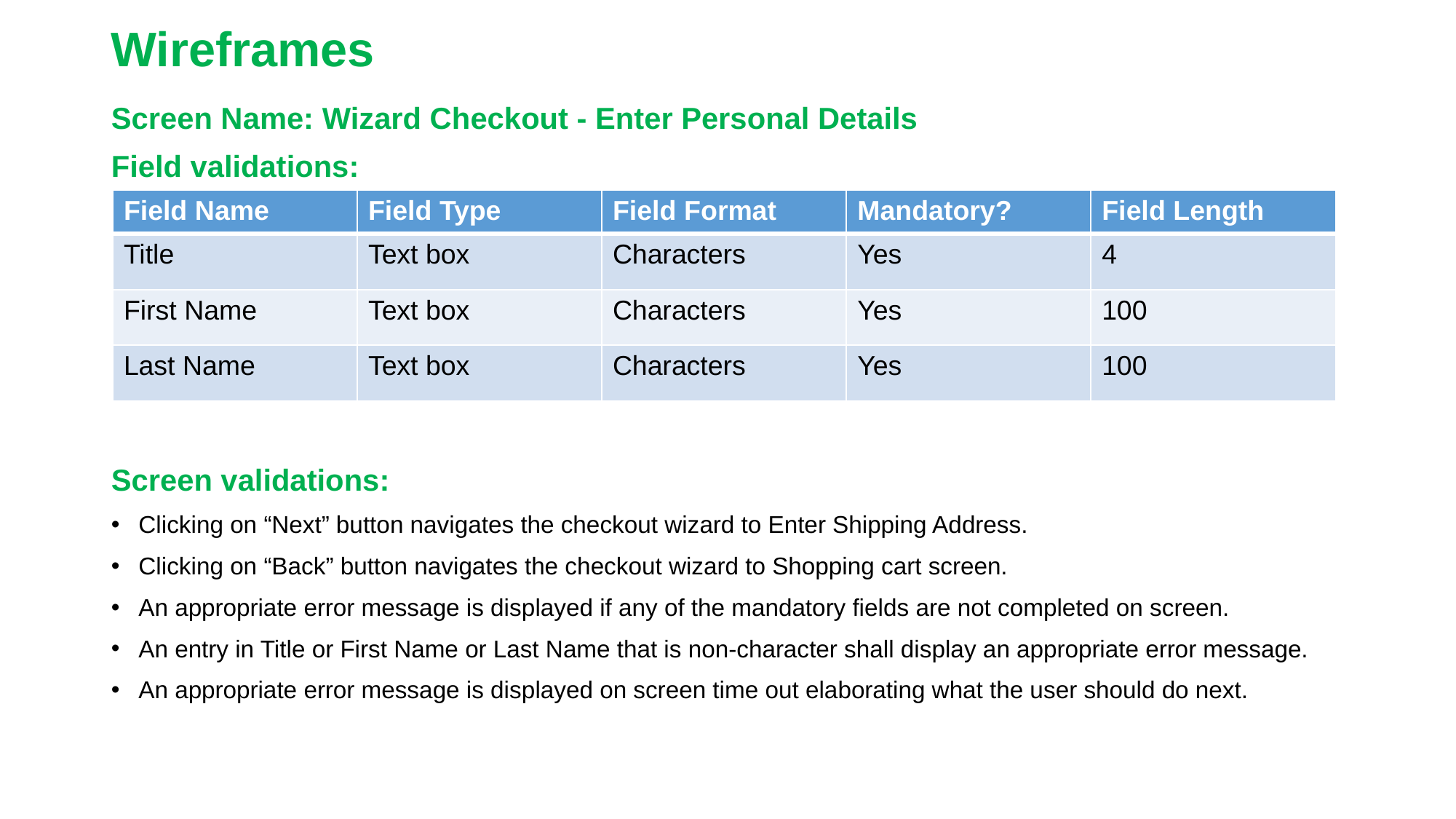

# Wireframes
Screen Name: Wizard Checkout - Enter Personal Details
Field validations:

Screen validations:
Clicking on “Next” button navigates the checkout wizard to Enter Shipping Address.
Clicking on “Back” button navigates the checkout wizard to Shopping cart screen.
An appropriate error message is displayed if any of the mandatory fields are not completed on screen.
An entry in Title or First Name or Last Name that is non-character shall display an appropriate error message.
An appropriate error message is displayed on screen time out elaborating what the user should do next.
| Field Name | Field Type | Field Format | Mandatory? | Field Length |
| --- | --- | --- | --- | --- |
| Title | Text box | Characters | Yes | 4 |
| First Name | Text box | Characters | Yes | 100 |
| Last Name | Text box | Characters | Yes | 100 |